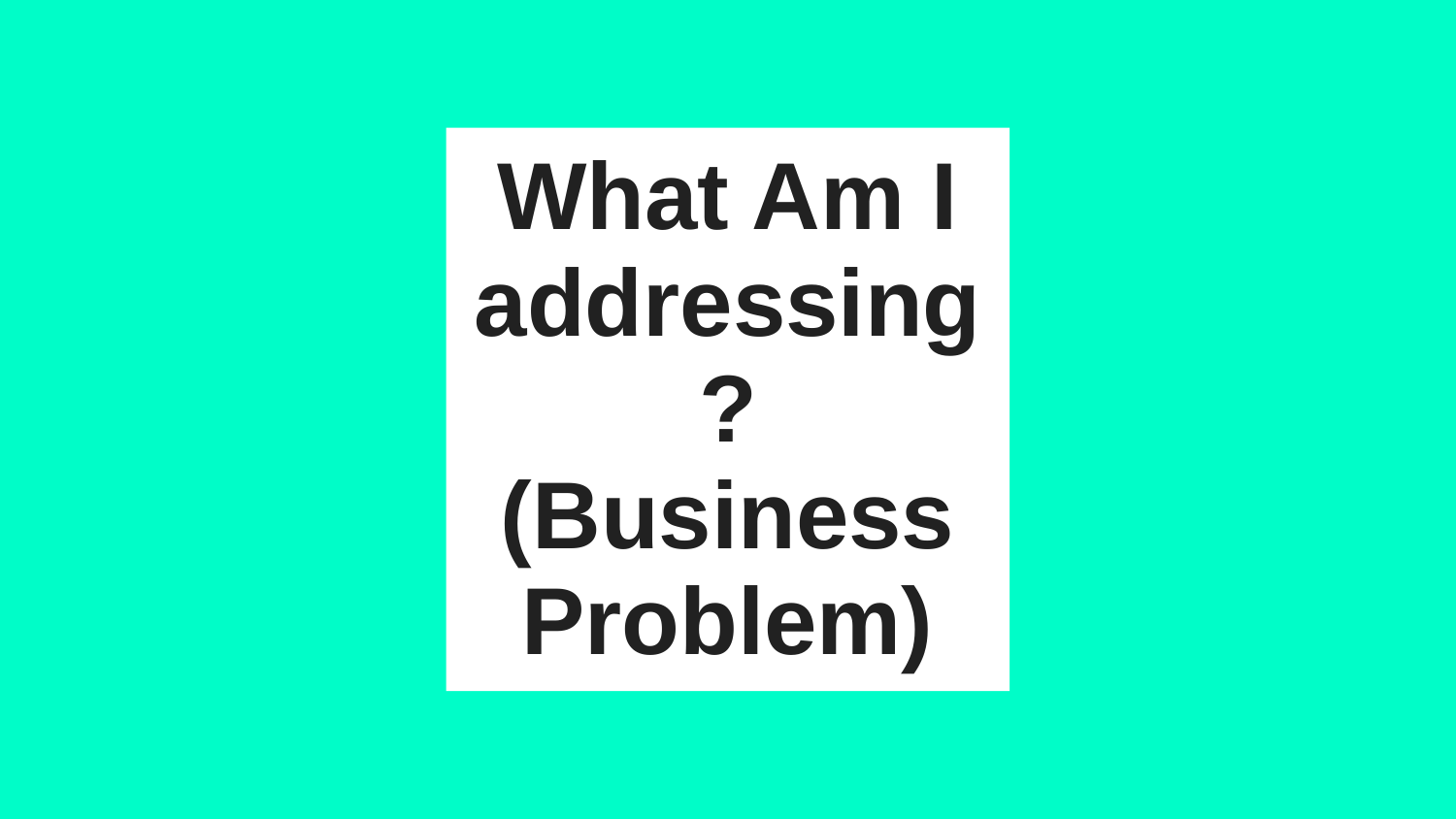

# What Am I addressing?
(Business Problem)